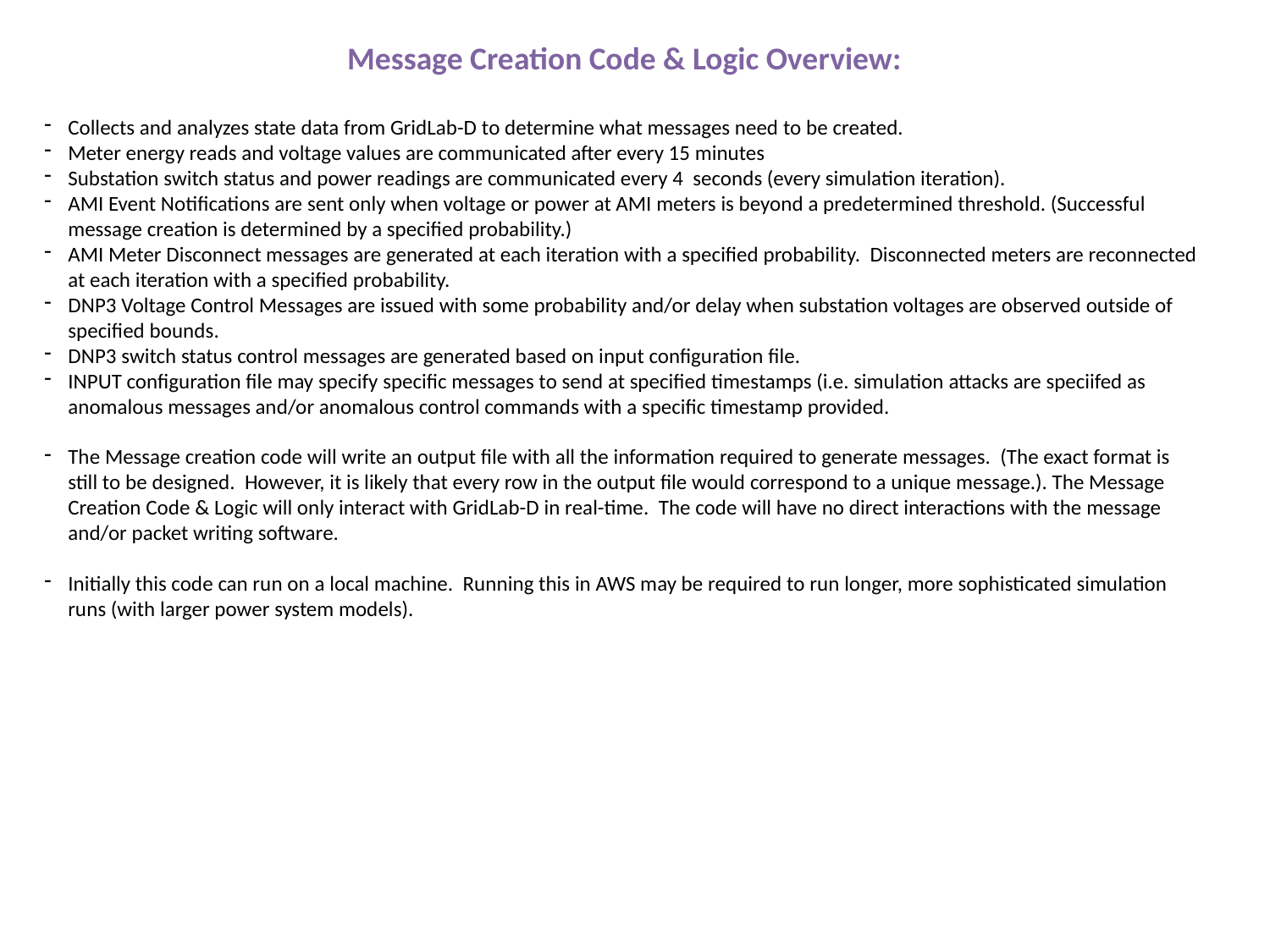

Message Creation Code & Logic Overview:

Collects and analyzes state data from GridLab-D to determine what messages need to be created.
Meter energy reads and voltage values are communicated after every 15 minutes
Substation switch status and power readings are communicated every 4  seconds (every simulation iteration).
AMI Event Notifications are sent only when voltage or power at AMI meters is beyond a predetermined threshold. (Successful message creation is determined by a specified probability.)
AMI Meter Disconnect messages are generated at each iteration with a specified probability.  Disconnected meters are reconnected at each iteration with a specified probability.
DNP3 Voltage Control Messages are issued with some probability and/or delay when substation voltages are observed outside of specified bounds.
DNP3 switch status control messages are generated based on input configuration file.
INPUT configuration file may specify specific messages to send at specified timestamps (i.e. simulation attacks are speciifed as anomalous messages and/or anomalous control commands with a specific timestamp provided.

The Message creation code will write an output file with all the information required to generate messages.  (The exact format is still to be designed.  However, it is likely that every row in the output file would correspond to a unique message.). The Message Creation Code & Logic will only interact with GridLab-D in real-time.  The code will have no direct interactions with the message and/or packet writing software.

Initially this code can run on a local machine.  Running this in AWS may be required to run longer, more sophisticated simulation runs (with larger power system models).